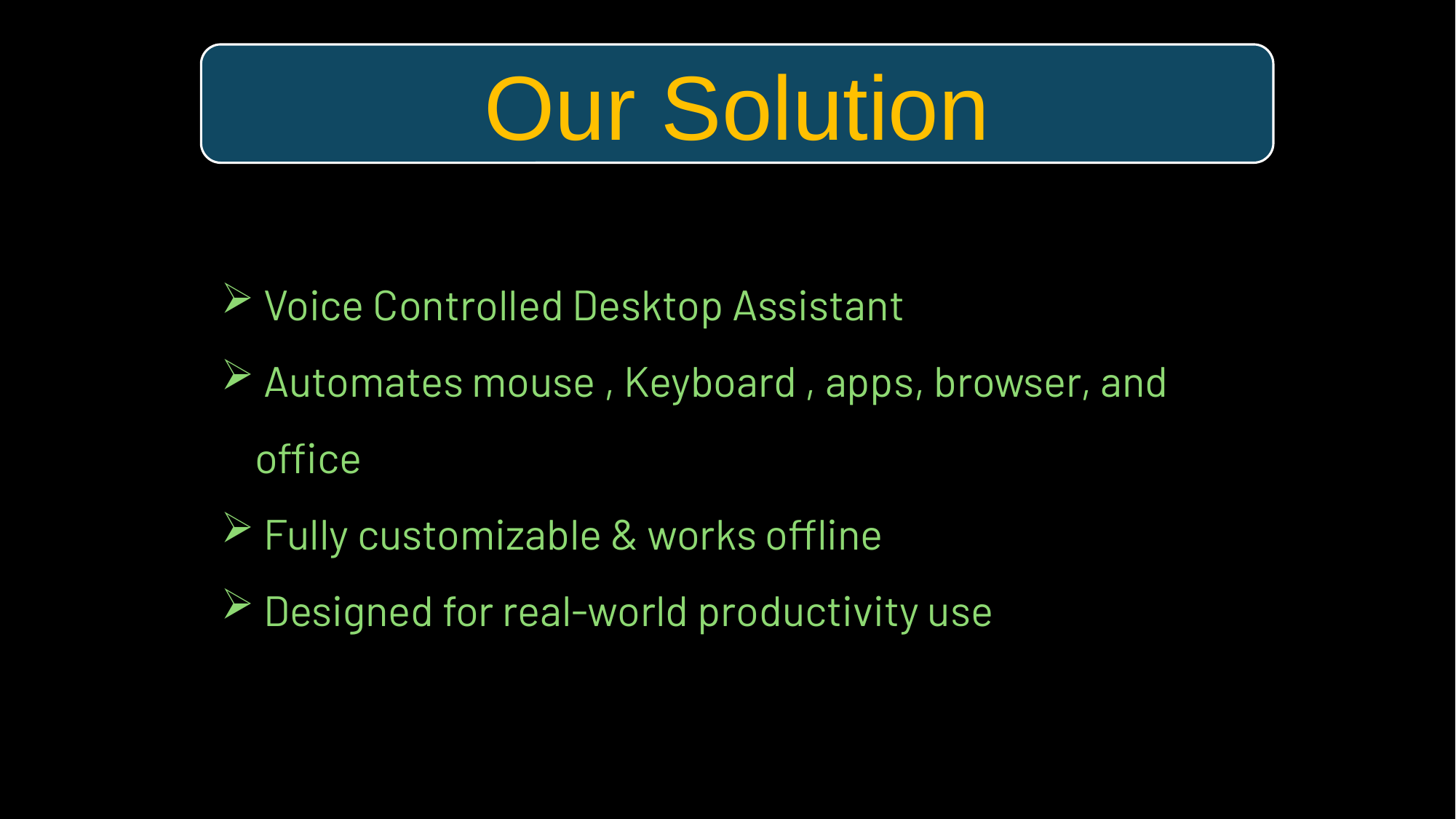

Our Solution
 Voice Controlled Desktop Assistant
 Automates mouse , Keyboard , apps, browser, and office
 Fully customizable & works offline
 Designed for real-world productivity use